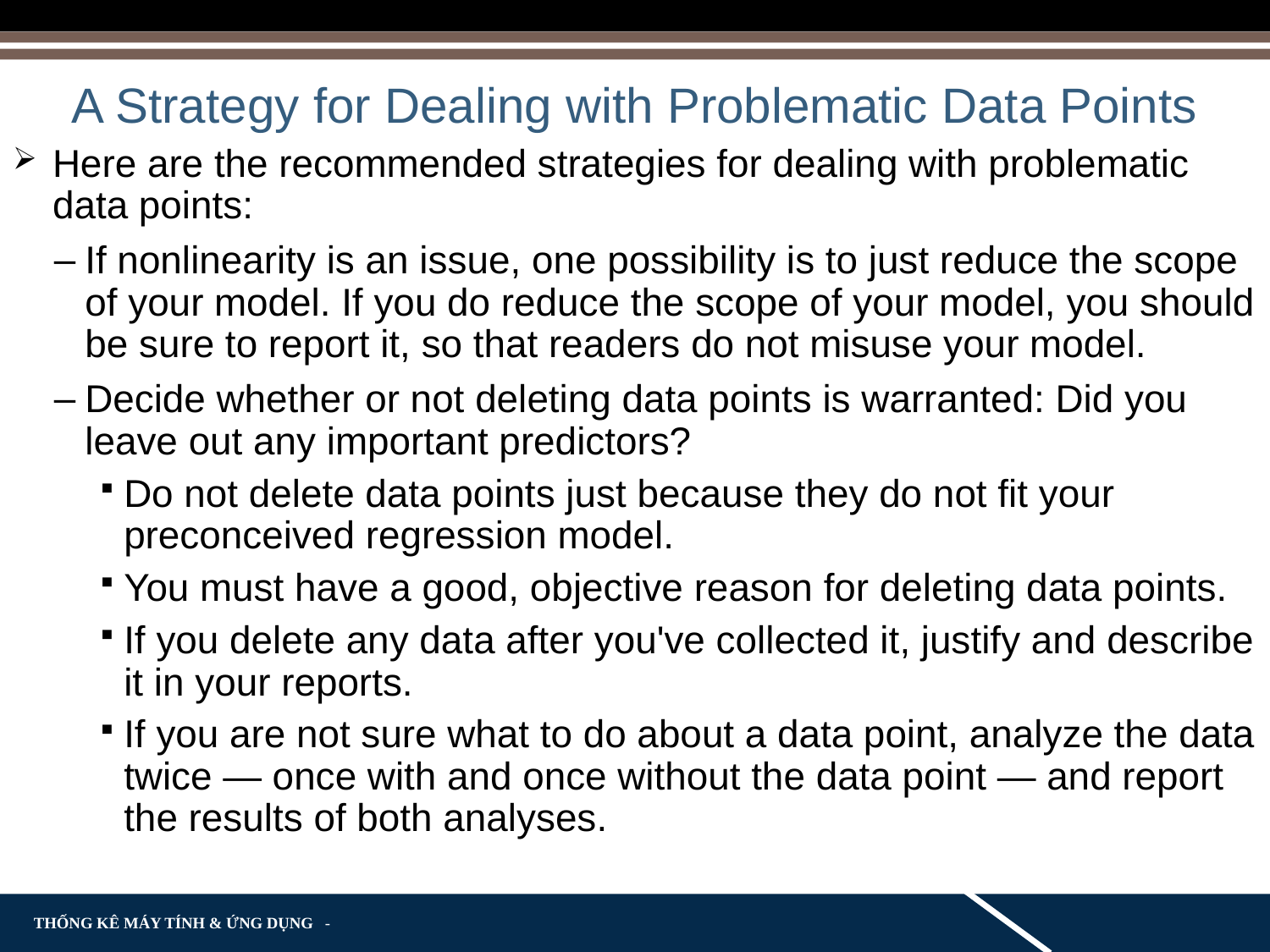

# A Strategy for Dealing with Problematic Data Points
Here are the recommended strategies for dealing with problematic data points:
If nonlinearity is an issue, one possibility is to just reduce the scope of your model. If you do reduce the scope of your model, you should be sure to report it, so that readers do not misuse your model.
Decide whether or not deleting data points is warranted: Did you leave out any important predictors?
Do not delete data points just because they do not fit your preconceived regression model.
You must have a good, objective reason for deleting data points.
If you delete any data after you've collected it, justify and describe it in your reports.
If you are not sure what to do about a data point, analyze the data twice — once with and once without the data point — and report the results of both analyses.